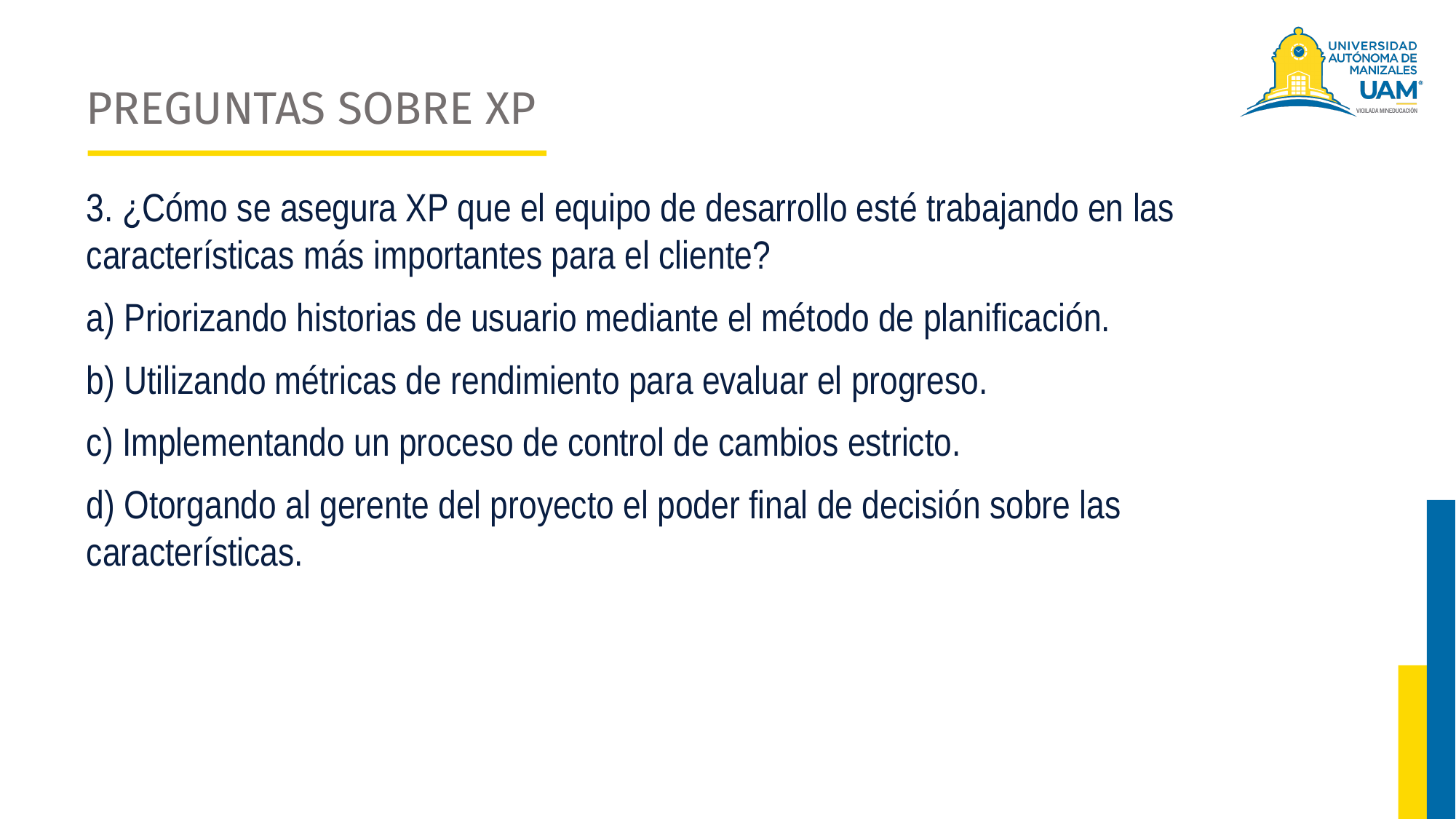

# PREGUNTAS SOBRE XP

3. ¿Cómo se asegura XP que el equipo de desarrollo esté trabajando en las características más importantes para el cliente?
a) Priorizando historias de usuario mediante el método de planificación.
b) Utilizando métricas de rendimiento para evaluar el progreso.
c) Implementando un proceso de control de cambios estricto.
d) Otorgando al gerente del proyecto el poder final de decisión sobre las características.